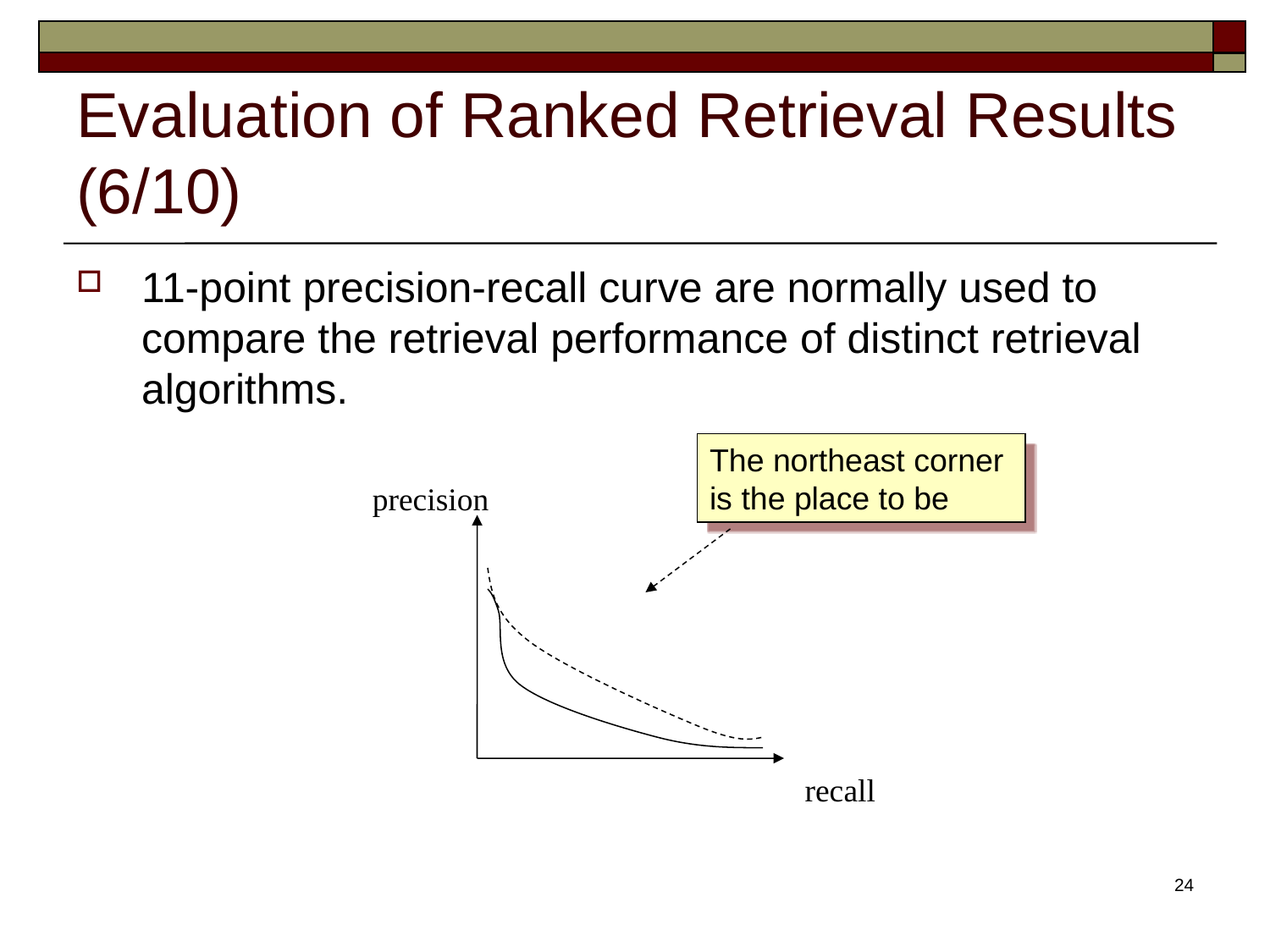

# Evaluation of Ranked Retrieval Results (6/10)
11-point precision-recall curve are normally used to compare the retrieval performance of distinct retrieval algorithms.
The northeast corner
is the place to be
precision

recall
24